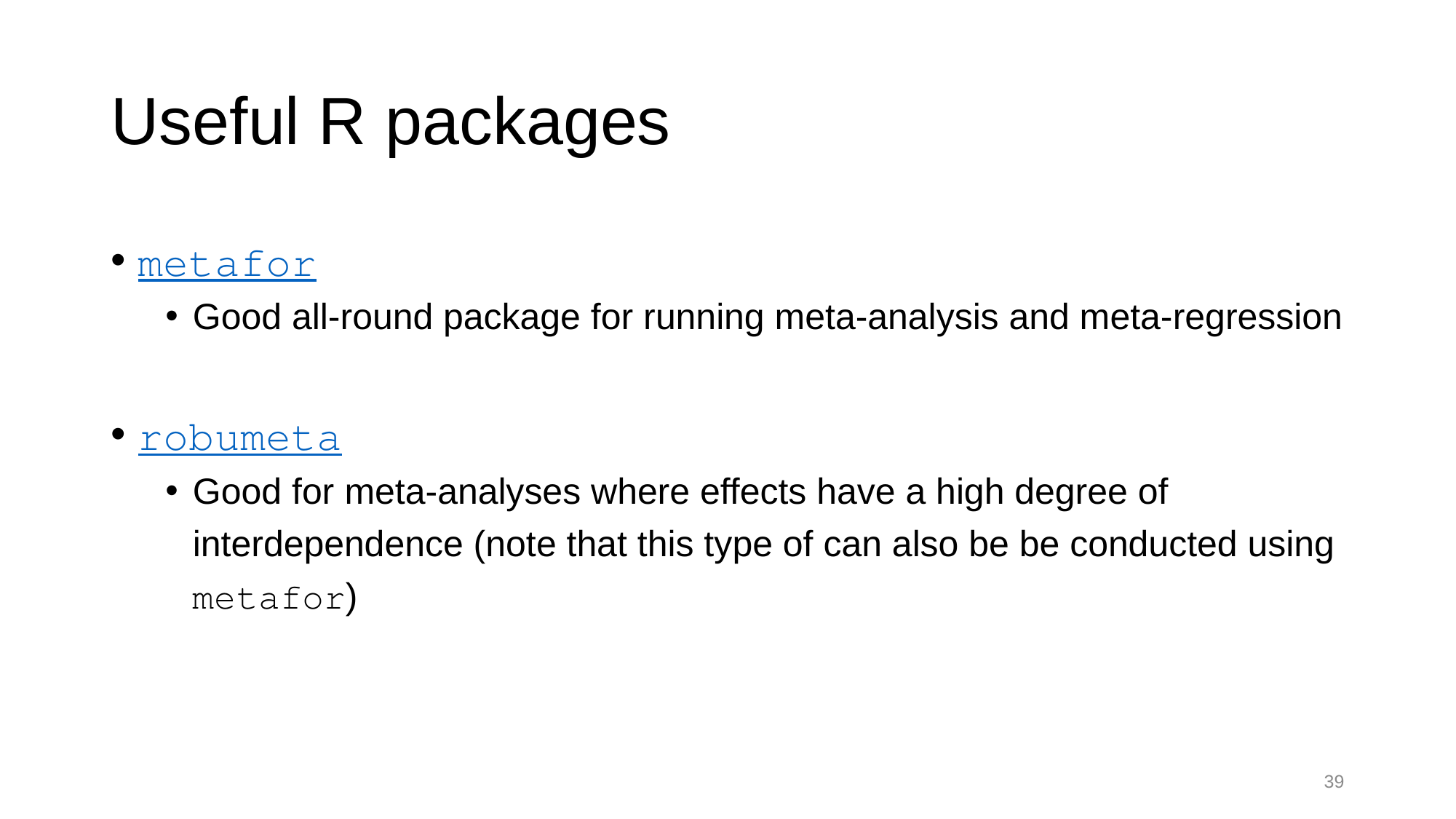

# Useful R packages
metafor
Good all-round package for running meta-analysis and meta-regression

robumeta
Good for meta-analyses where effects have a high degree of interdependence (note that this type of can also be be conducted using metafor)
39